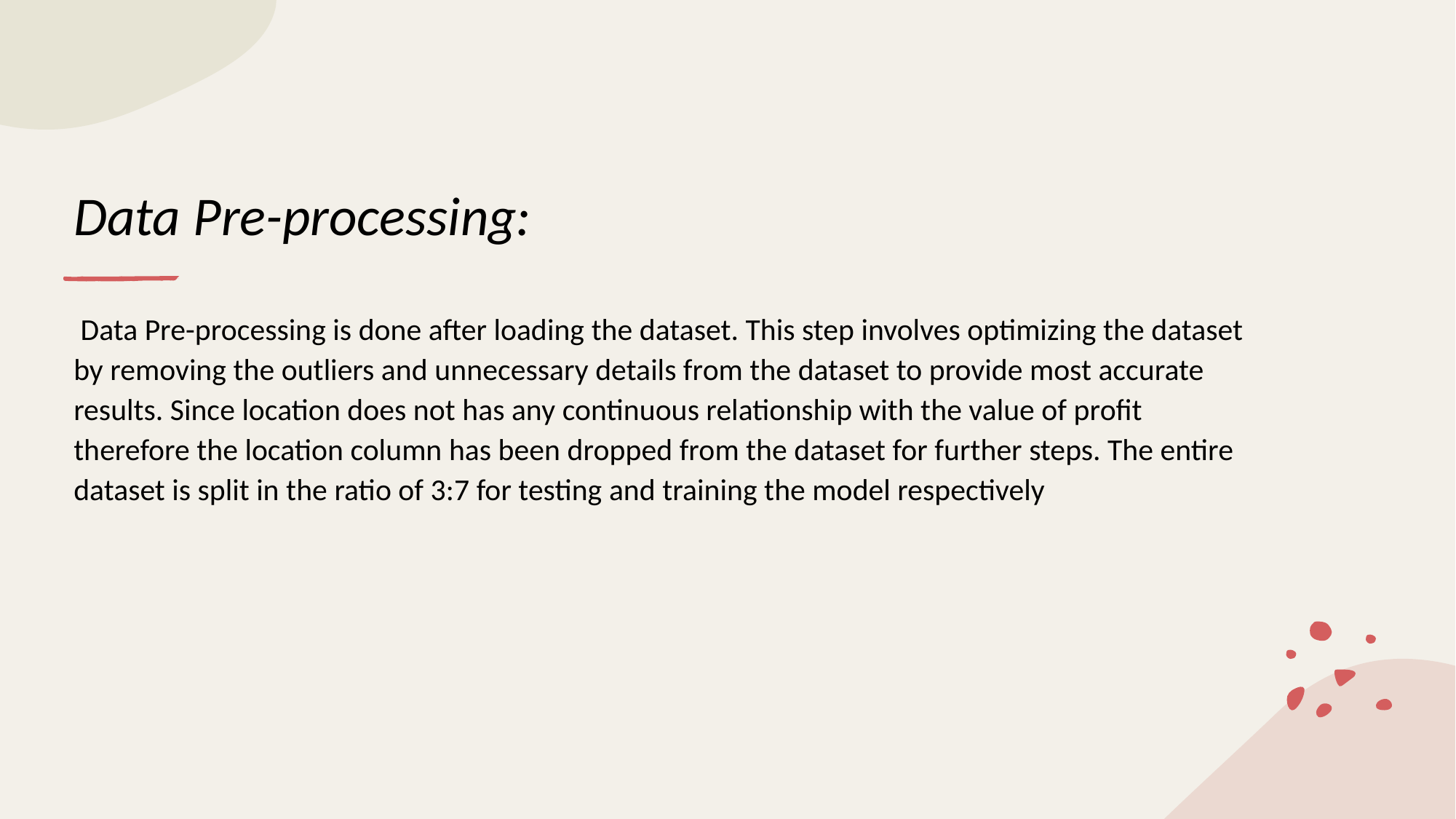

# Data Pre-processing:
 Data Pre-processing is done after loading the dataset. This step involves optimizing the dataset by removing the outliers and unnecessary details from the dataset to provide most accurate results. Since location does not has any continuous relationship with the value of profit therefore the location column has been dropped from the dataset for further steps. The entire dataset is split in the ratio of 3:7 for testing and training the model respectively